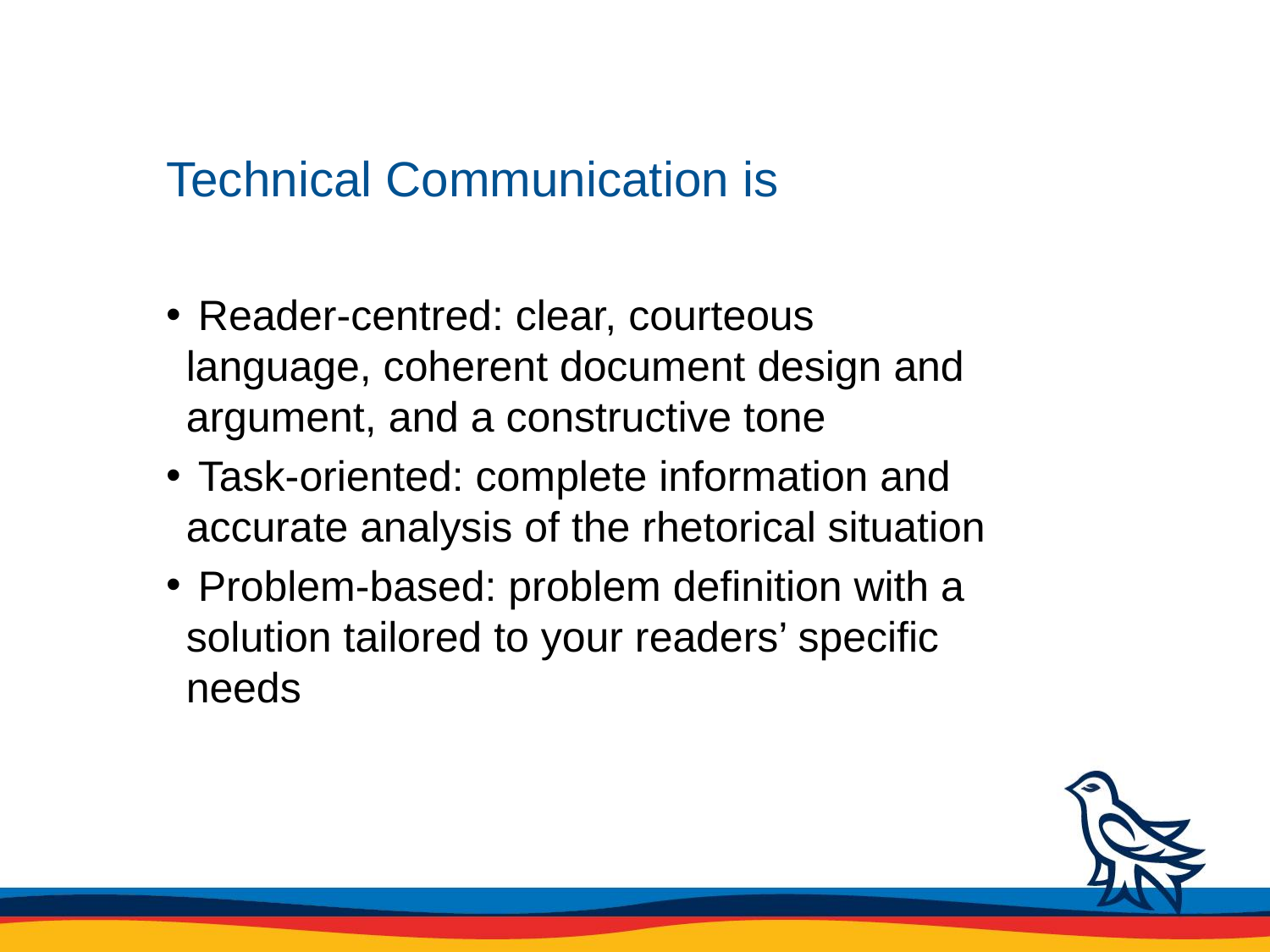

# Technical Communication is
 Reader-centred: clear, courteous language, coherent document design and argument, and a constructive tone
 Task-oriented: complete information and accurate analysis of the rhetorical situation
 Problem-based: problem definition with a solution tailored to your readers’ specific needs